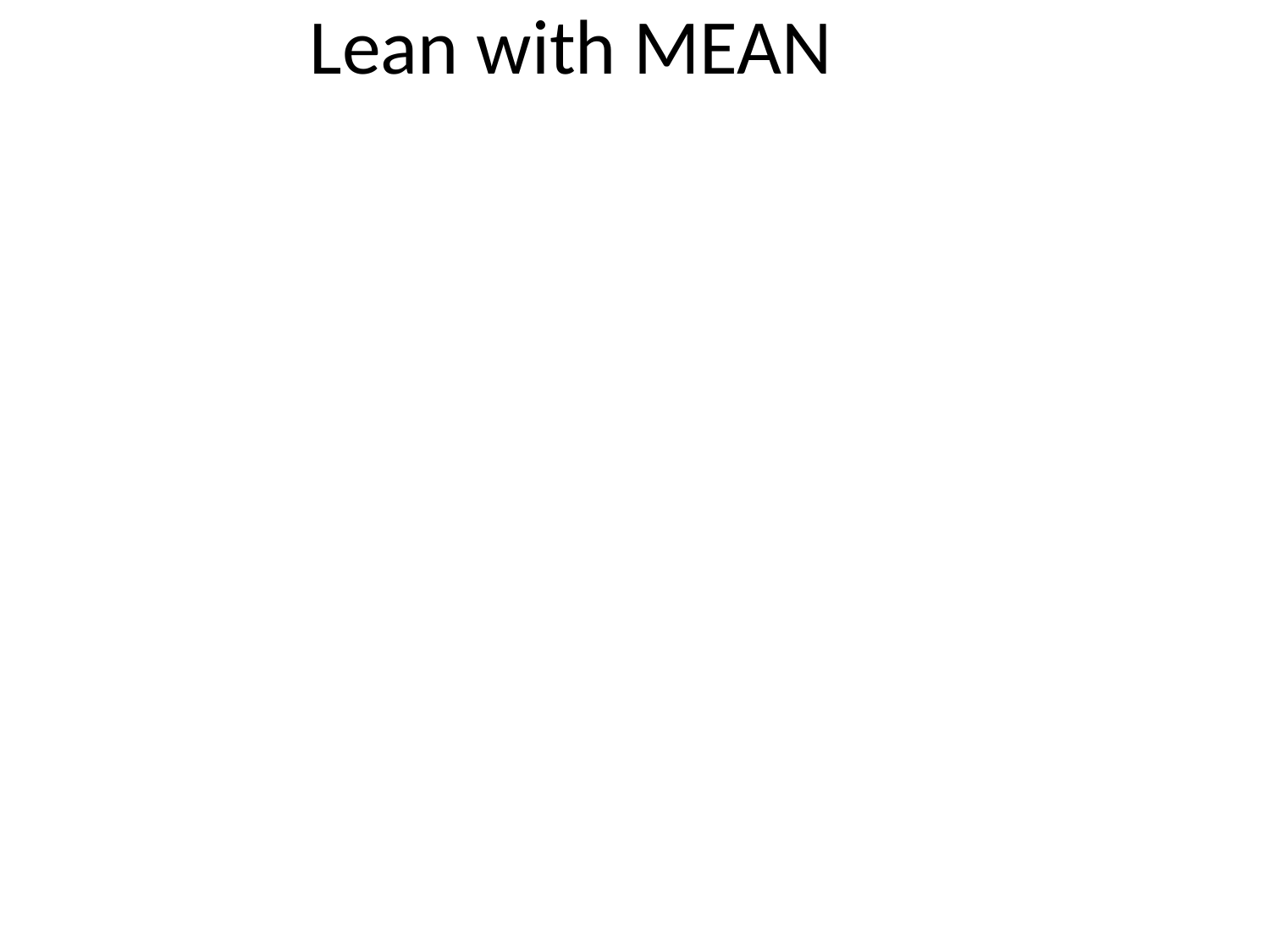

Lean with MEAN
Restaurant discovery startup using Lean principles went through the stages from conception to Growth utilizing the MEAN stack
Code generators make it easy to start writing code
CI and tests make sure the incremental changes do not break functionality
Heroku/Docker allows easy deployments to get changes to customers faster
Node.js helps scaling
Mongo allows quick changes to schemas and supports data at scale

34